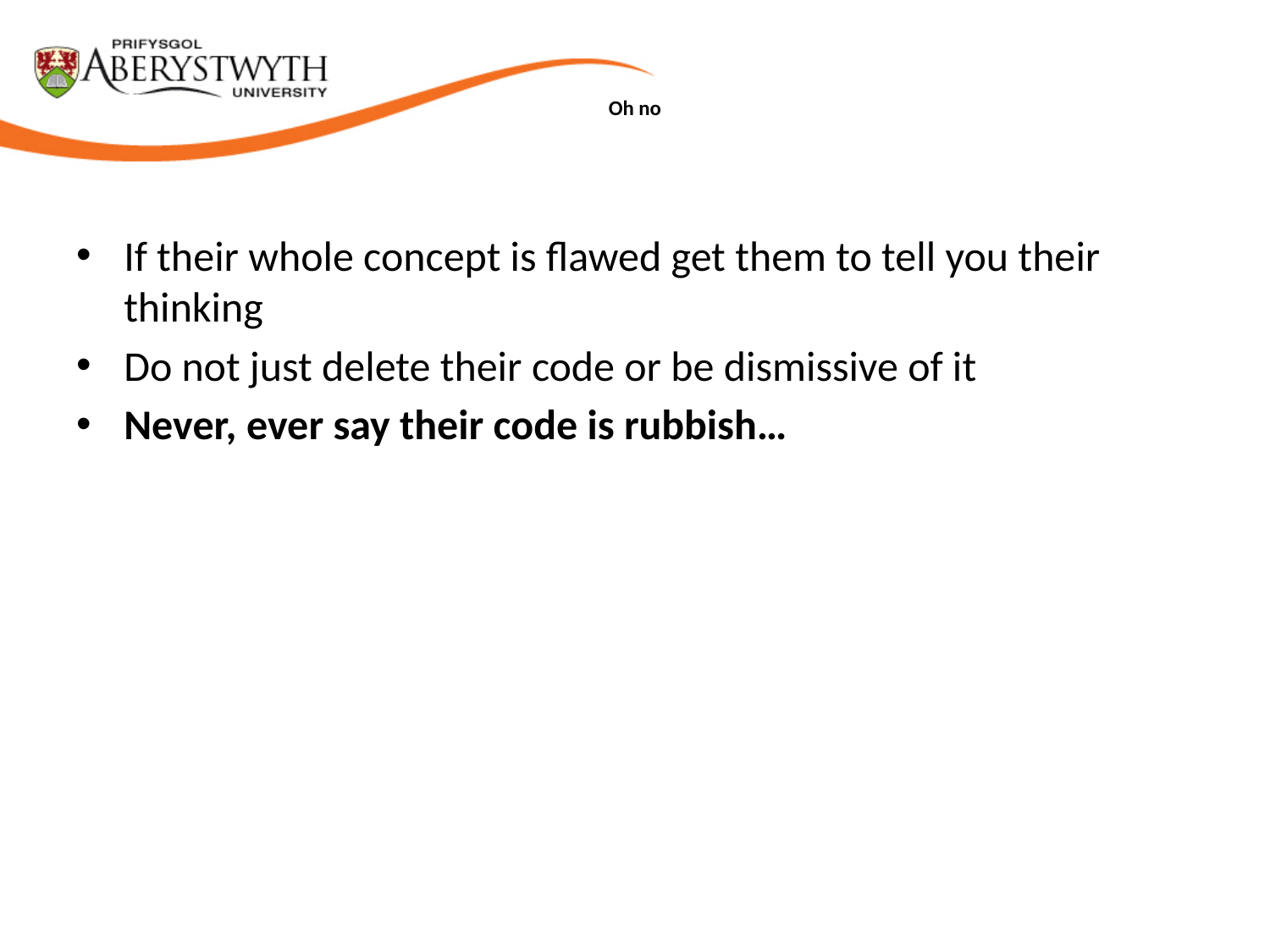

# Oh no
If their whole concept is flawed get them to tell you their thinking
Do not just delete their code or be dismissive of it
Never, ever say their code is rubbish…